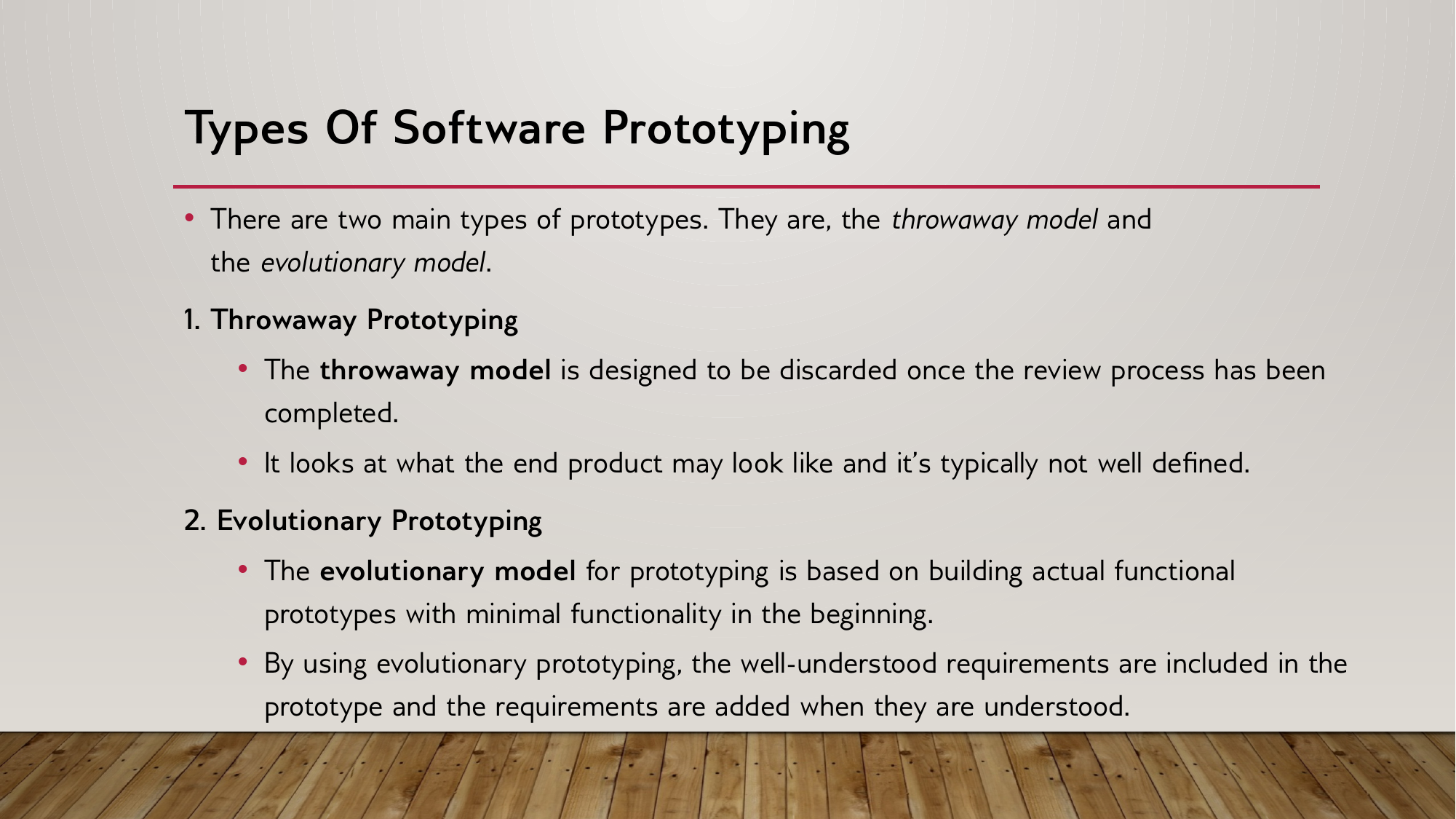

# Types Of Software Prototyping
There are two main types of prototypes. They are, the throwaway model and the evolutionary model.
1. Throwaway Prototyping
The throwaway model is designed to be discarded once the review process has been completed.
It looks at what the end product may look like and it’s typically not well defined.
2. Evolutionary Prototyping
The evolutionary model for prototyping is based on building actual functional prototypes with minimal functionality in the beginning.
By using evolutionary prototyping, the well-understood requirements are included in the prototype and the requirements are added when they are understood.